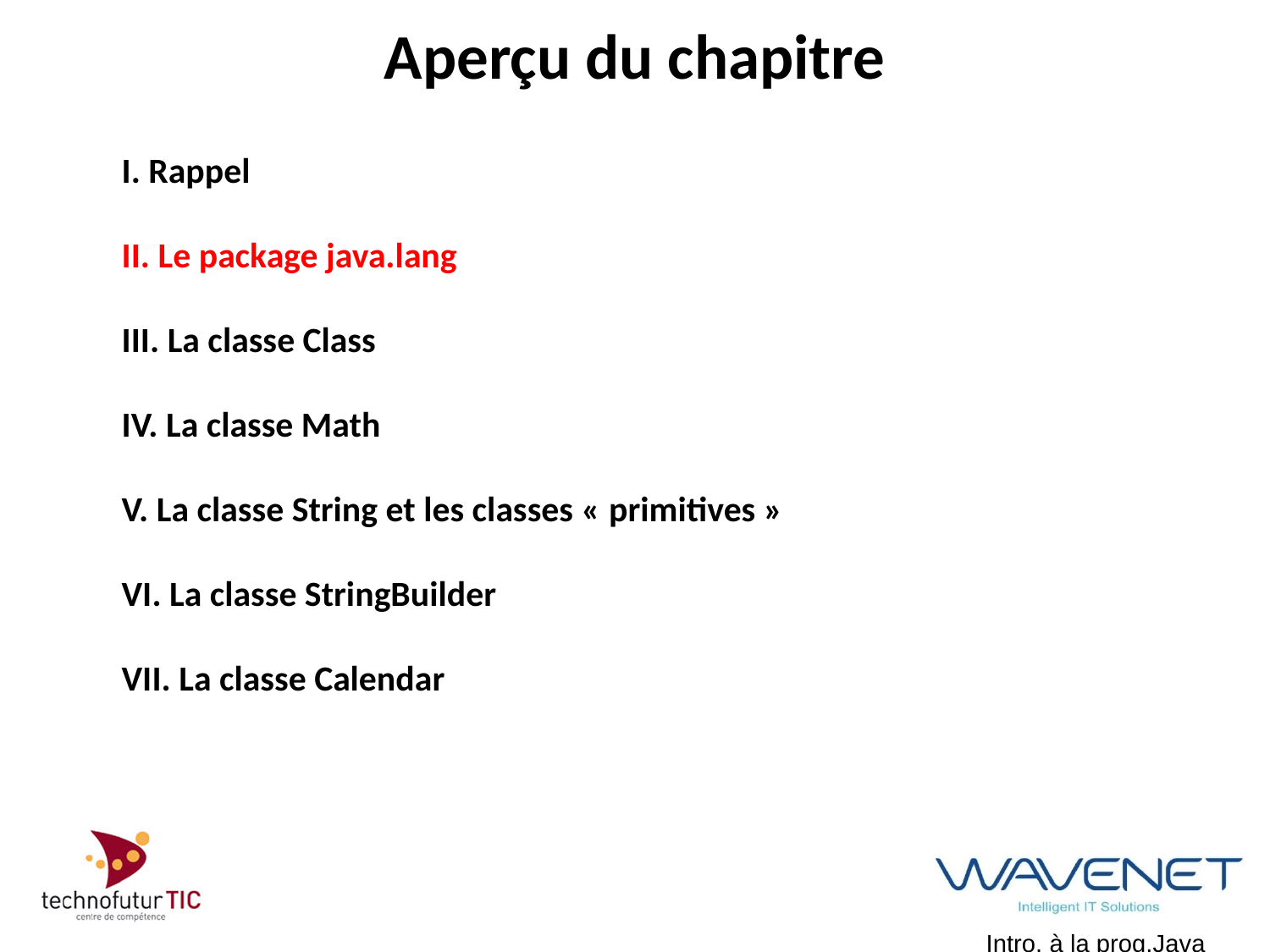

Aperçu du chapitre

I. Rappel

II. Le package java.lang

III. La classe Class

IV. La classe Math

V. La classe String et les classes « primitives »

VI. La classe StringBuilder

VII. La classe Calendar
Intro. à la prog.Java